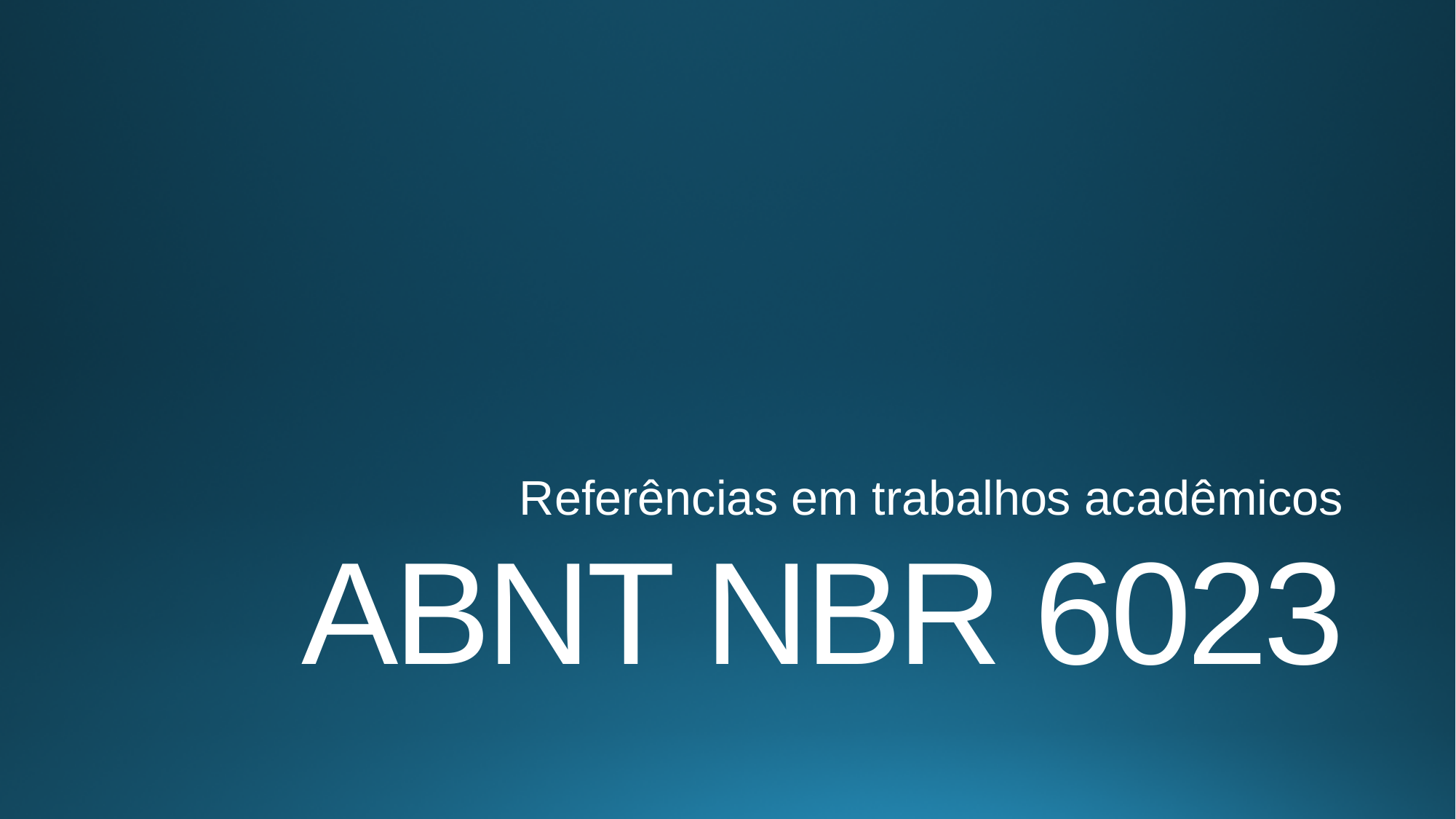

Referências em trabalhos acadêmicos
# ABNT NBR 6023